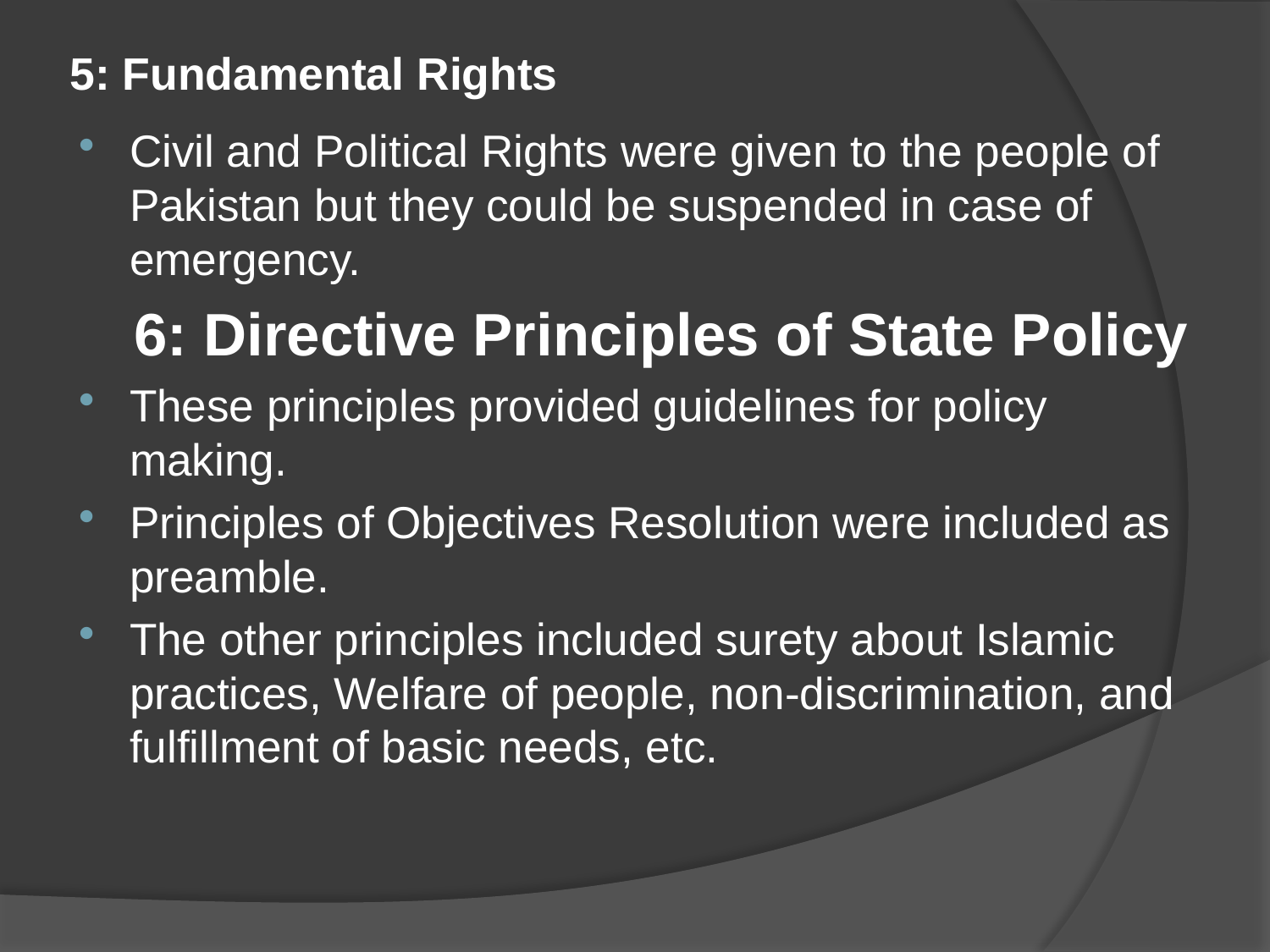

# 5: Fundamental Rights
Civil and Political Rights were given to the people of Pakistan but they could be suspended in case of emergency.
		6: Directive Principles of State Policy
These principles provided guidelines for policy making.
Principles of Objectives Resolution were included as preamble.
The other principles included surety about Islamic practices, Welfare of people, non-discrimination, and fulfillment of basic needs, etc.